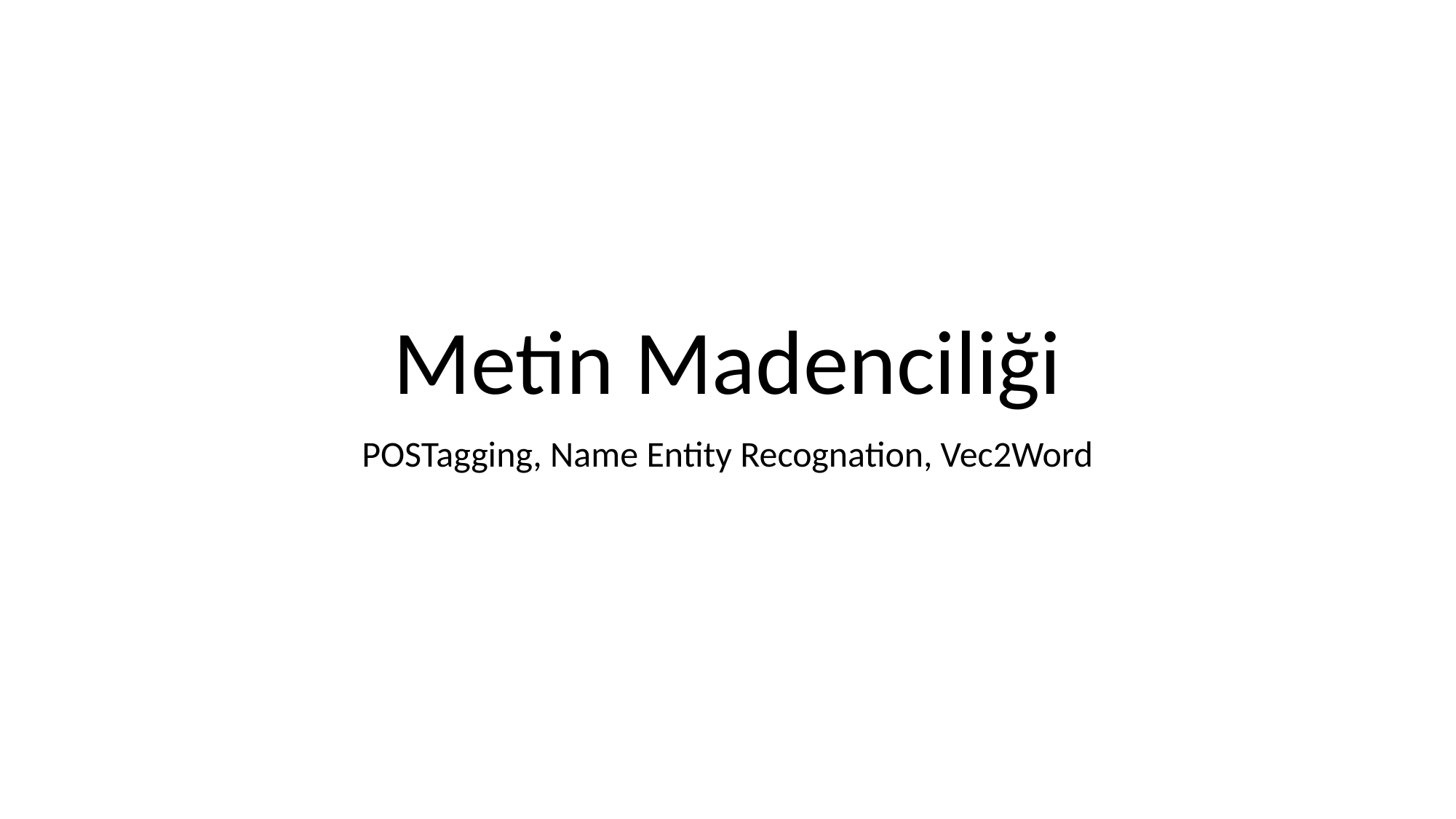

# Metin Madenciliği
POSTagging, Name Entity Recognation, Vec2Word